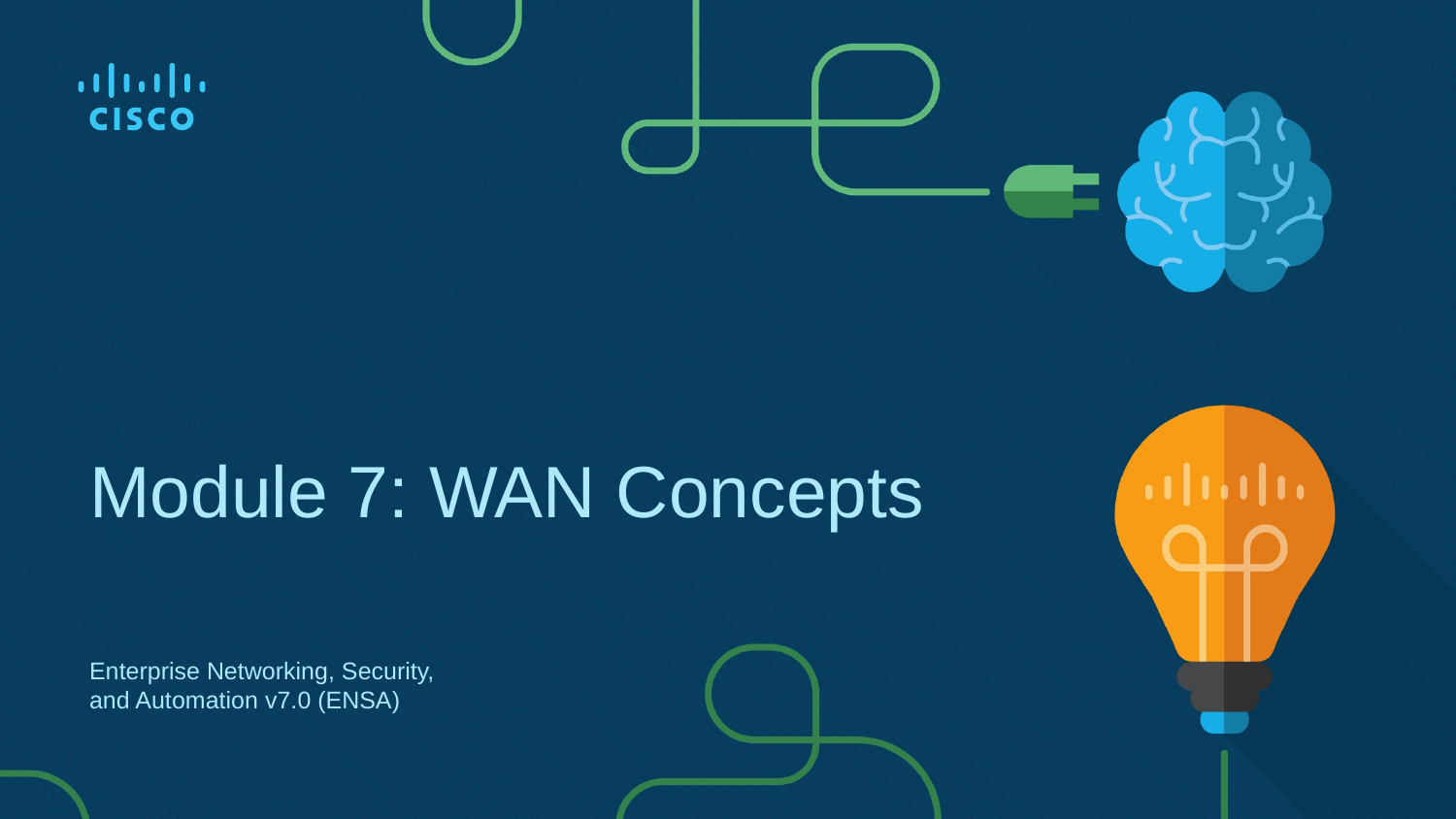

# Module 7: WAN Concepts
Enterprise Networking, Security, and Automation v7.0 (ENSA)